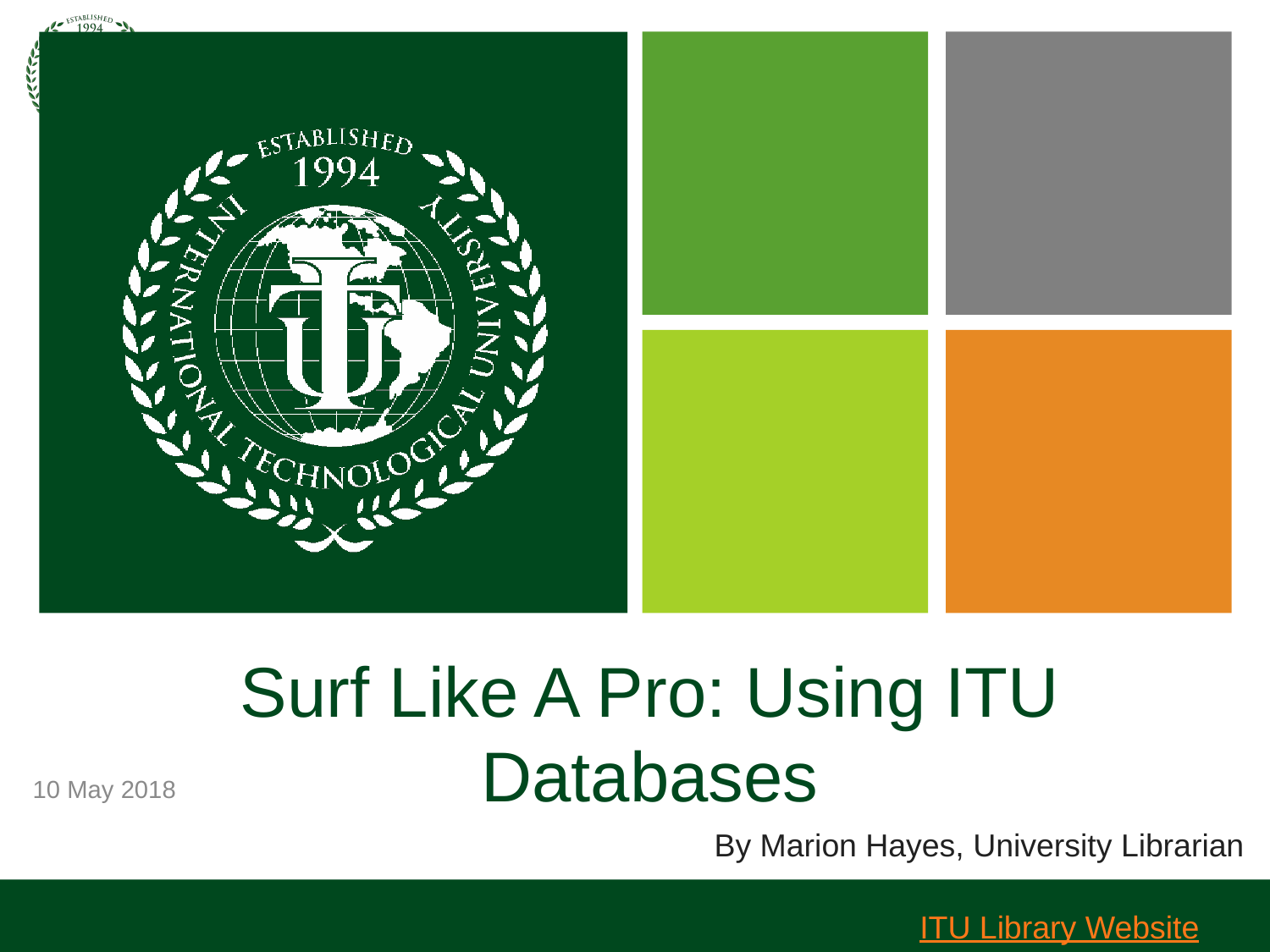

# Surf Like A Pro: Using ITU Databases
10 May 2018
By Marion Hayes, University Librarian
ITU Library Website